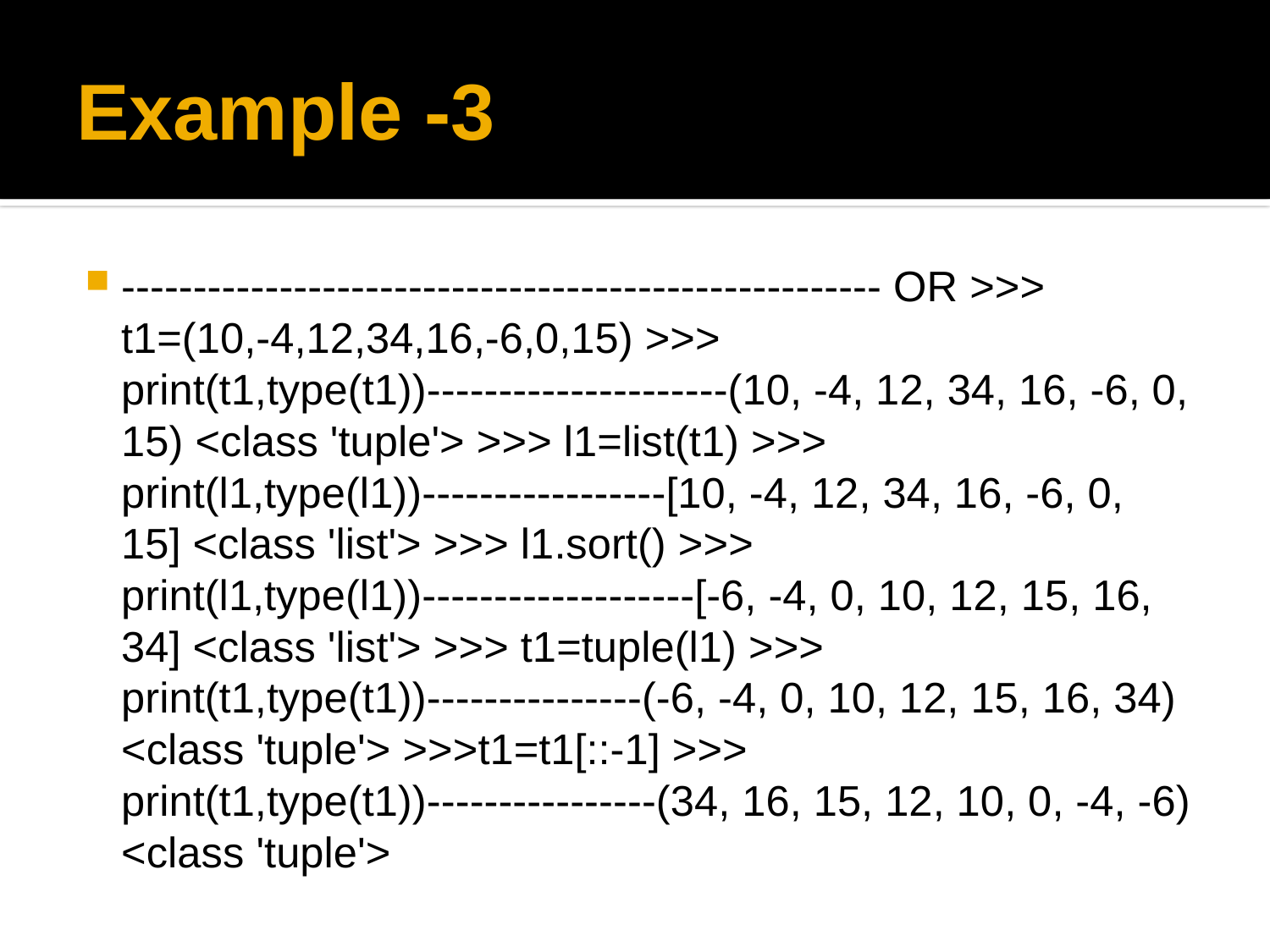

# Example -3
----------------------------------------------------- OR >>> t1=(10,-4,12,34,16,-6,0,15) >>> print(t1,type(t1))---------------------(10, -4, 12, 34, 16, -6, 0, 15) <class 'tuple'> >>> l1=list(t1) >>> print(l1,type(l1))-----------------[10, -4, 12, 34, 16, -6, 0, 15] <class 'list'> >>> l1.sort() >>> print(l1,type(l1))-------------------[-6, -4, 0, 10, 12, 15, 16, 34] <class 'list'> >>> t1=tuple(l1) >>> print(t1,type(t1))---------------(-6, -4, 0, 10, 12, 15, 16, 34) <class 'tuple'> >>>t1=t1[::-1] >>> print(t1,type(t1))----------------(34, 16, 15, 12, 10, 0, -4, -6) <class 'tuple'>